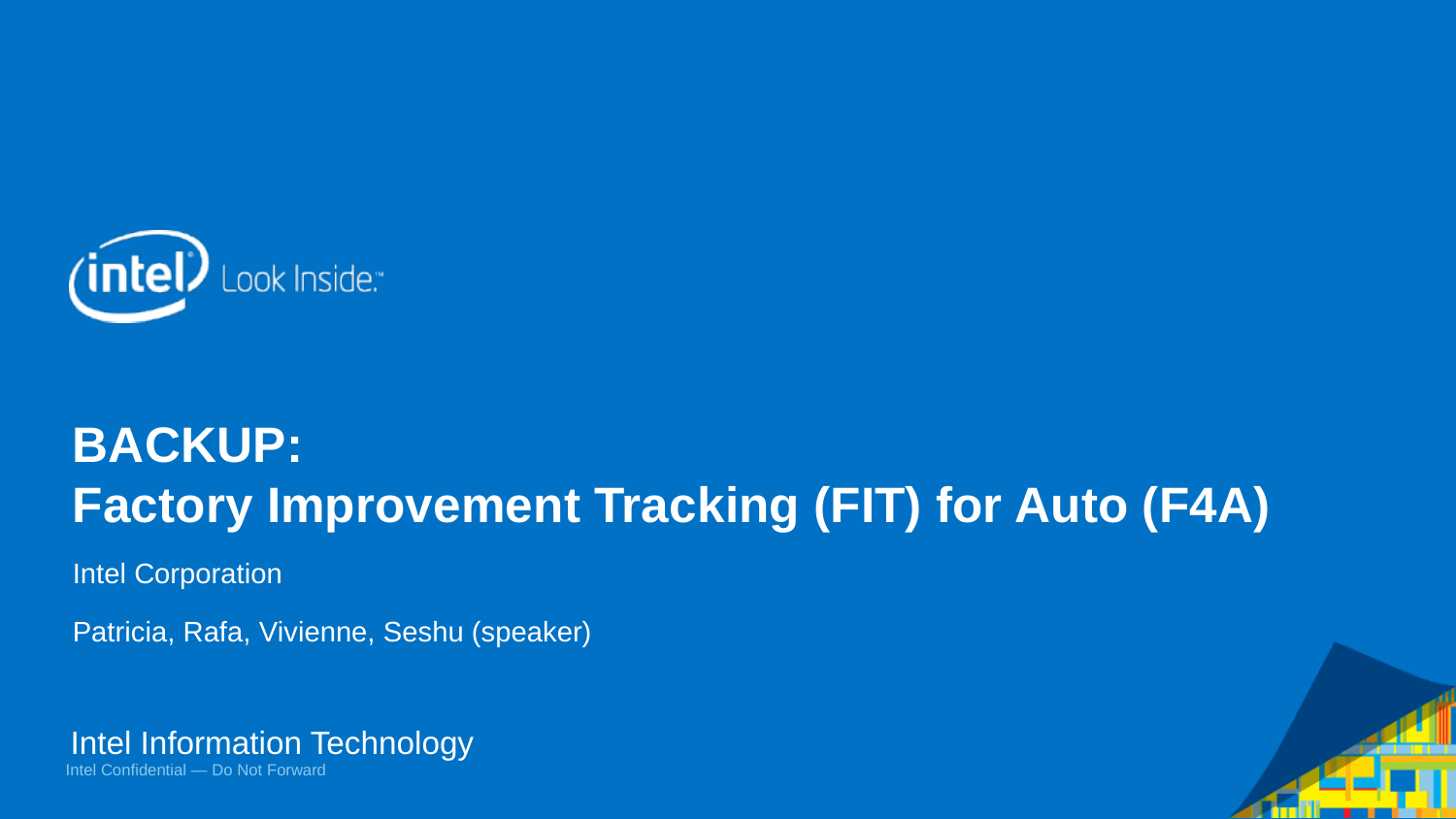

# BACKUP: Factory Improvement Tracking (FIT) for Auto (F4A)
Intel Corporation
Patricia, Rafa, Vivienne, Seshu (speaker)